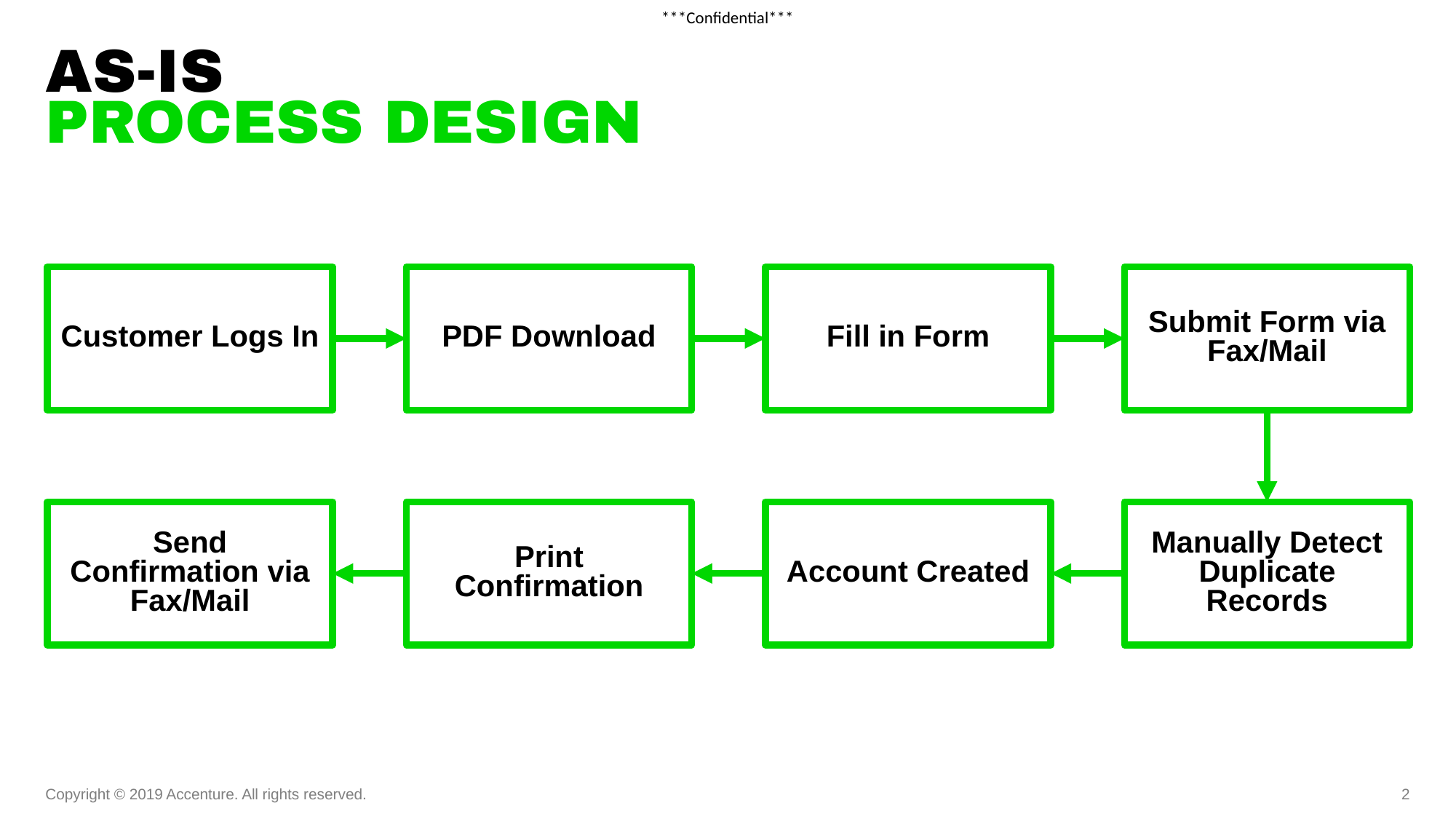

# As-Is Process Design
Customer Logs In
PDF Download
Fill in Form
Submit Form via Fax/Mail
Send Confirmation via Fax/Mail
Print Confirmation
Account Created
Manually Detect Duplicate Records
Copyright © 2019 Accenture. All rights reserved.
2